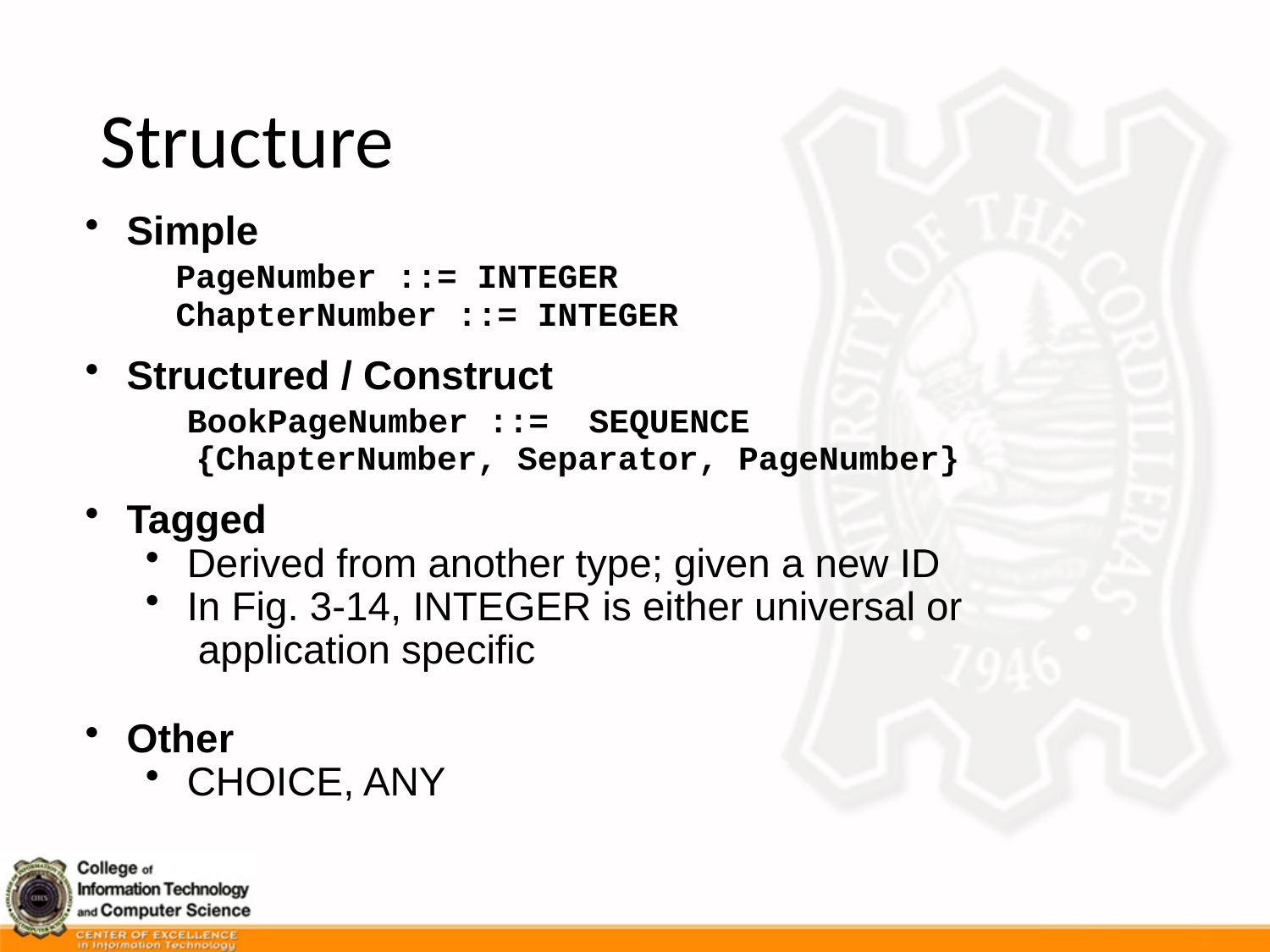

# Structure
 Simple
 	PageNumber ::= INTEGER
	ChapterNumber ::= INTEGER

 Structured / Construct
	 BookPageNumber ::=  SEQUENCE
	 {ChapterNumber, Separator, PageNumber}

 Tagged
 Derived from another type; given a new ID
 In Fig. 3-14, INTEGER is either universal or
  application specific

 Other
 CHOICE, ANY